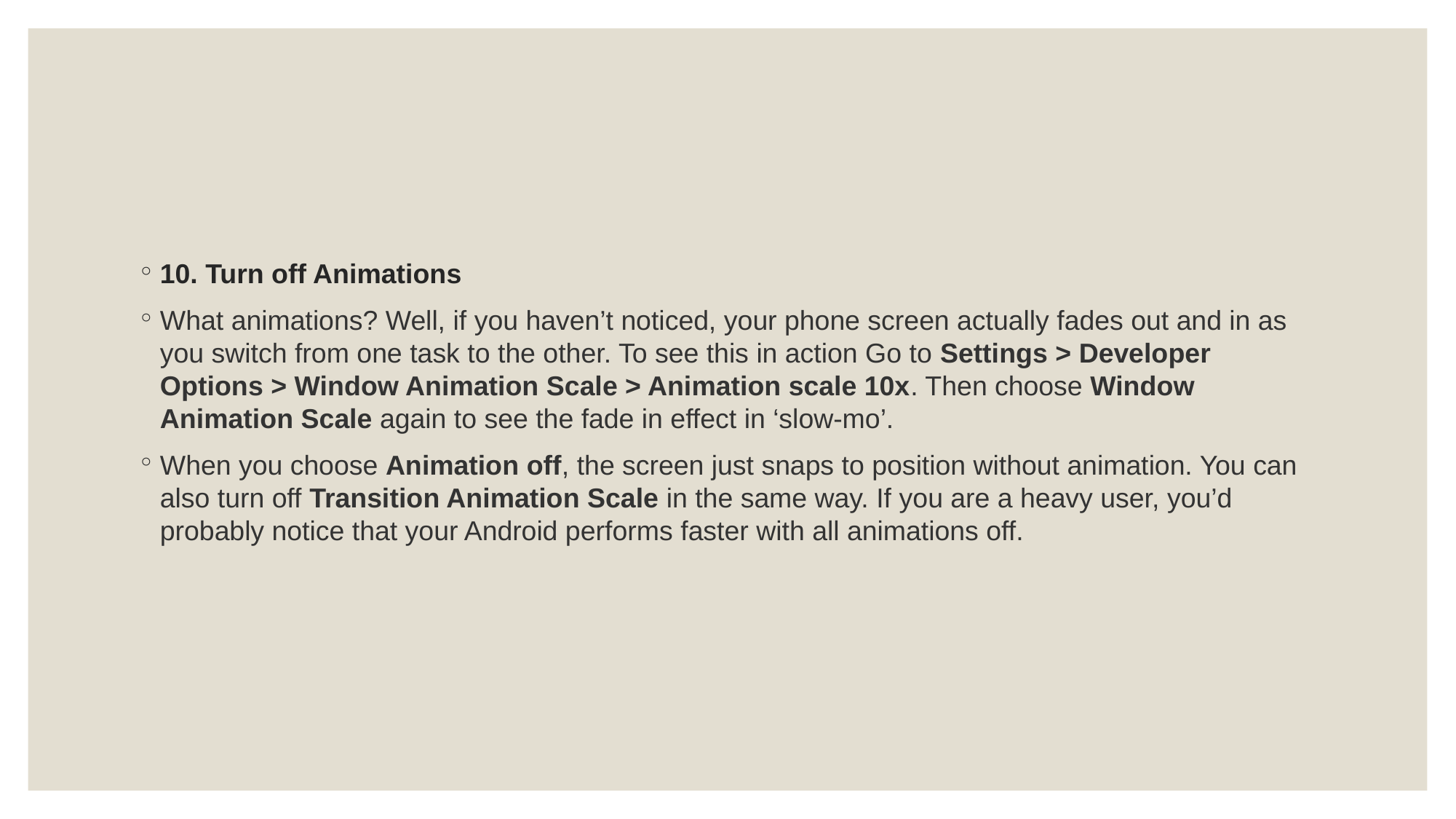

#
10. Turn off Animations
What animations? Well, if you haven’t noticed, your phone screen actually fades out and in as you switch from one task to the other. To see this in action Go to Settings > Developer Options > Window Animation Scale > Animation scale 10x. Then choose Window Animation Scale again to see the fade in effect in ‘slow-mo’.
When you choose Animation off, the screen just snaps to position without animation. You can also turn off Transition Animation Scale in the same way. If you are a heavy user, you’d probably notice that your Android performs faster with all animations off.